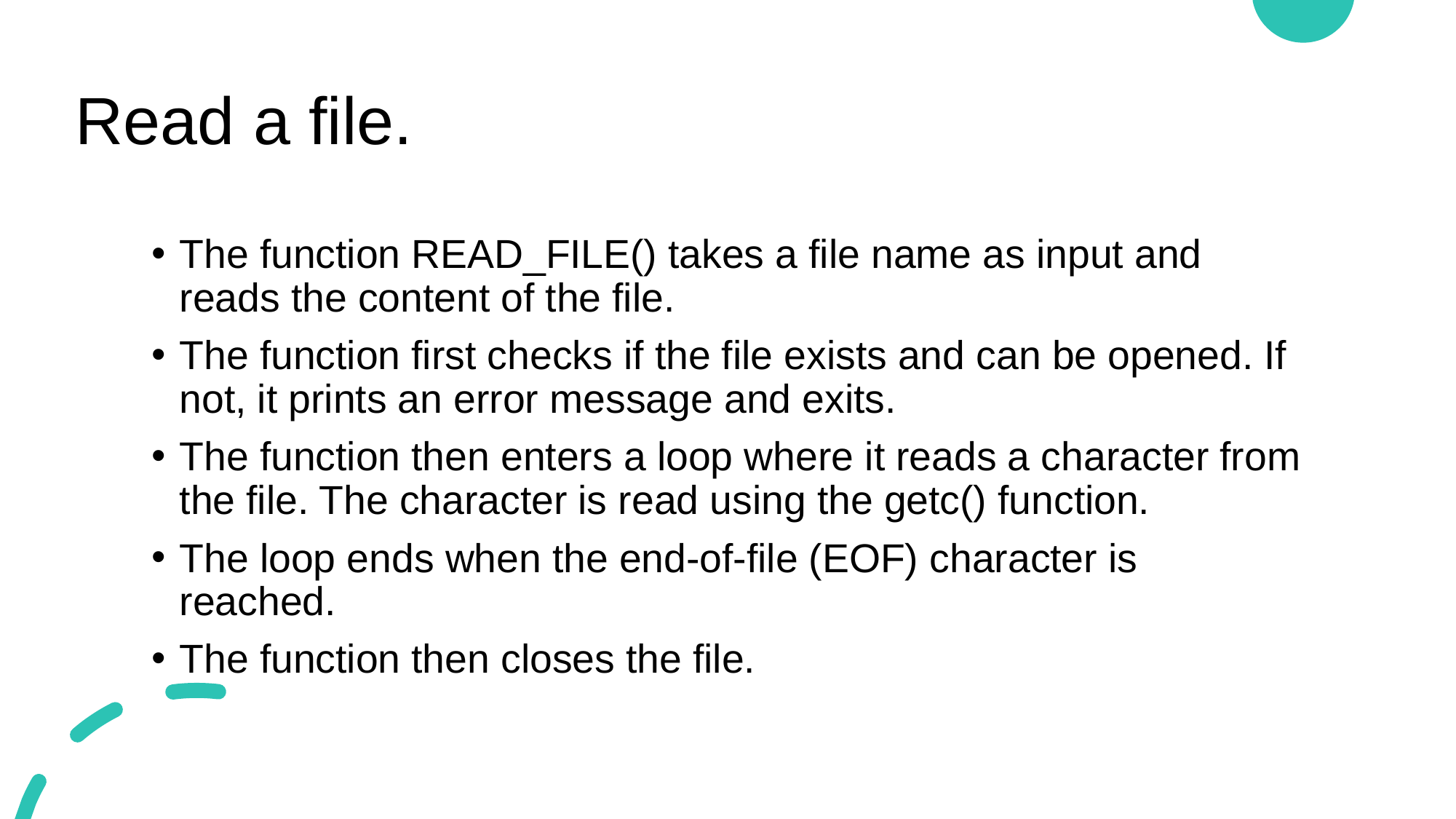

# Read a file.
The function READ_FILE() takes a file name as input and reads the content of the file.
The function first checks if the file exists and can be opened. If not, it prints an error message and exits.
The function then enters a loop where it reads a character from the file. The character is read using the getc() function.
The loop ends when the end-of-file (EOF) character is reached.
The function then closes the file.